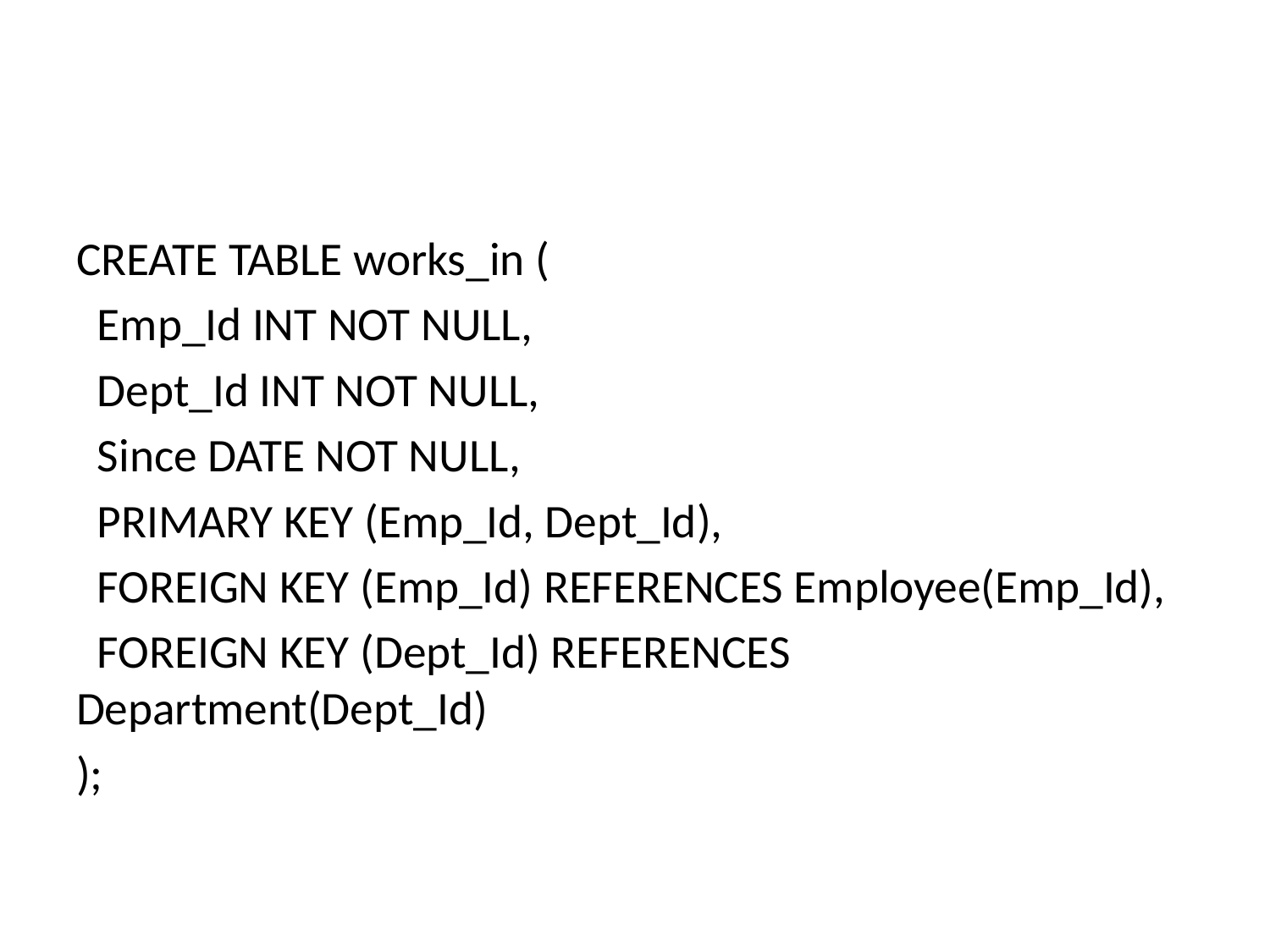

#
CREATE TABLE works_in (
  Emp_Id INT NOT NULL,
  Dept_Id INT NOT NULL,
  Since DATE NOT NULL,
  PRIMARY KEY (Emp_Id, Dept_Id),
  FOREIGN KEY (Emp_Id) REFERENCES Employee(Emp_Id),
  FOREIGN KEY (Dept_Id) REFERENCES Department(Dept_Id)
);